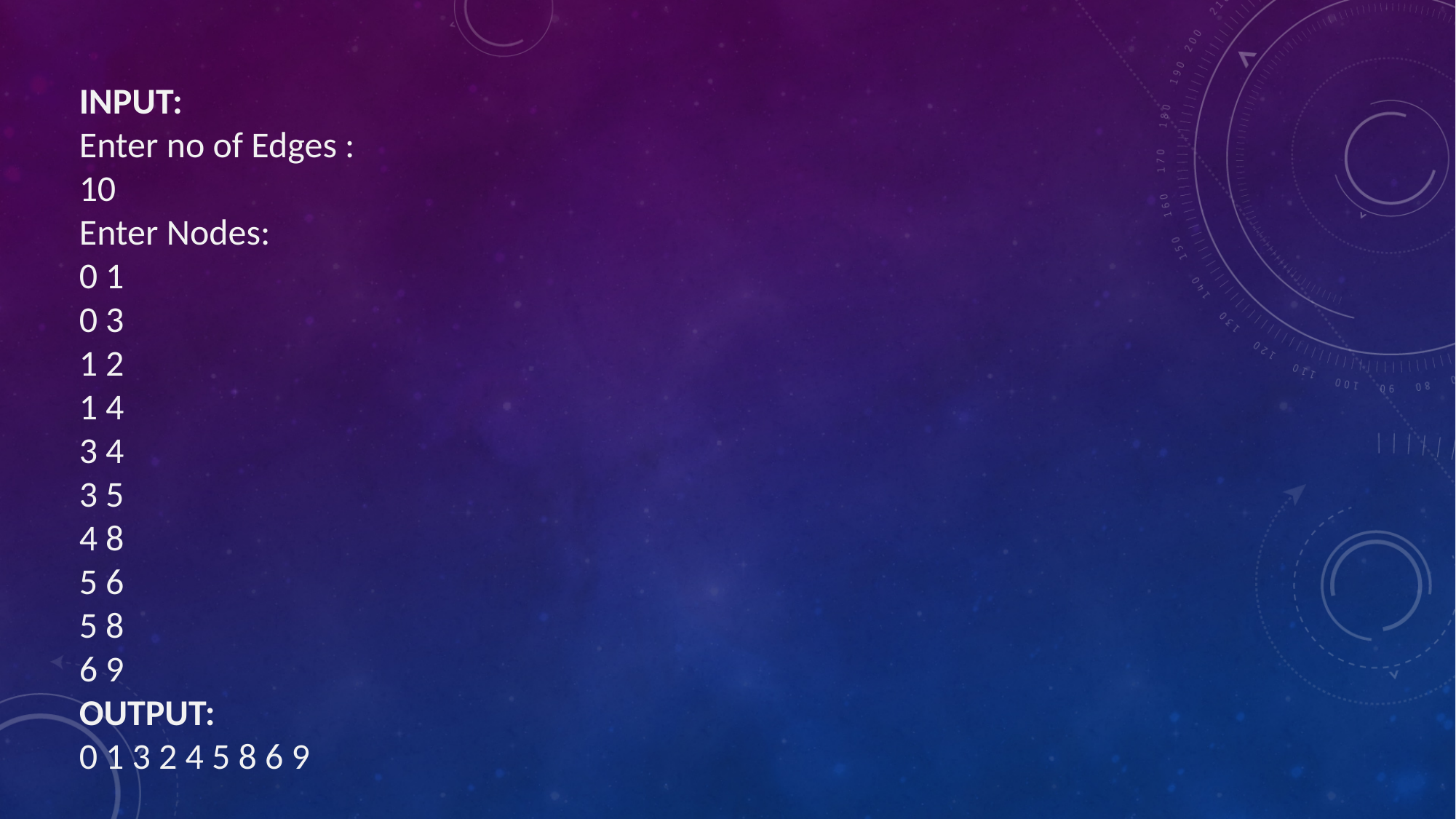

INPUT:
Enter no of Edges :
10
Enter Nodes:
0 1
0 3
1 2
1 4
3 4
3 5
4 8
5 6
5 8
6 9
OUTPUT:
0 1 3 2 4 5 8 6 9